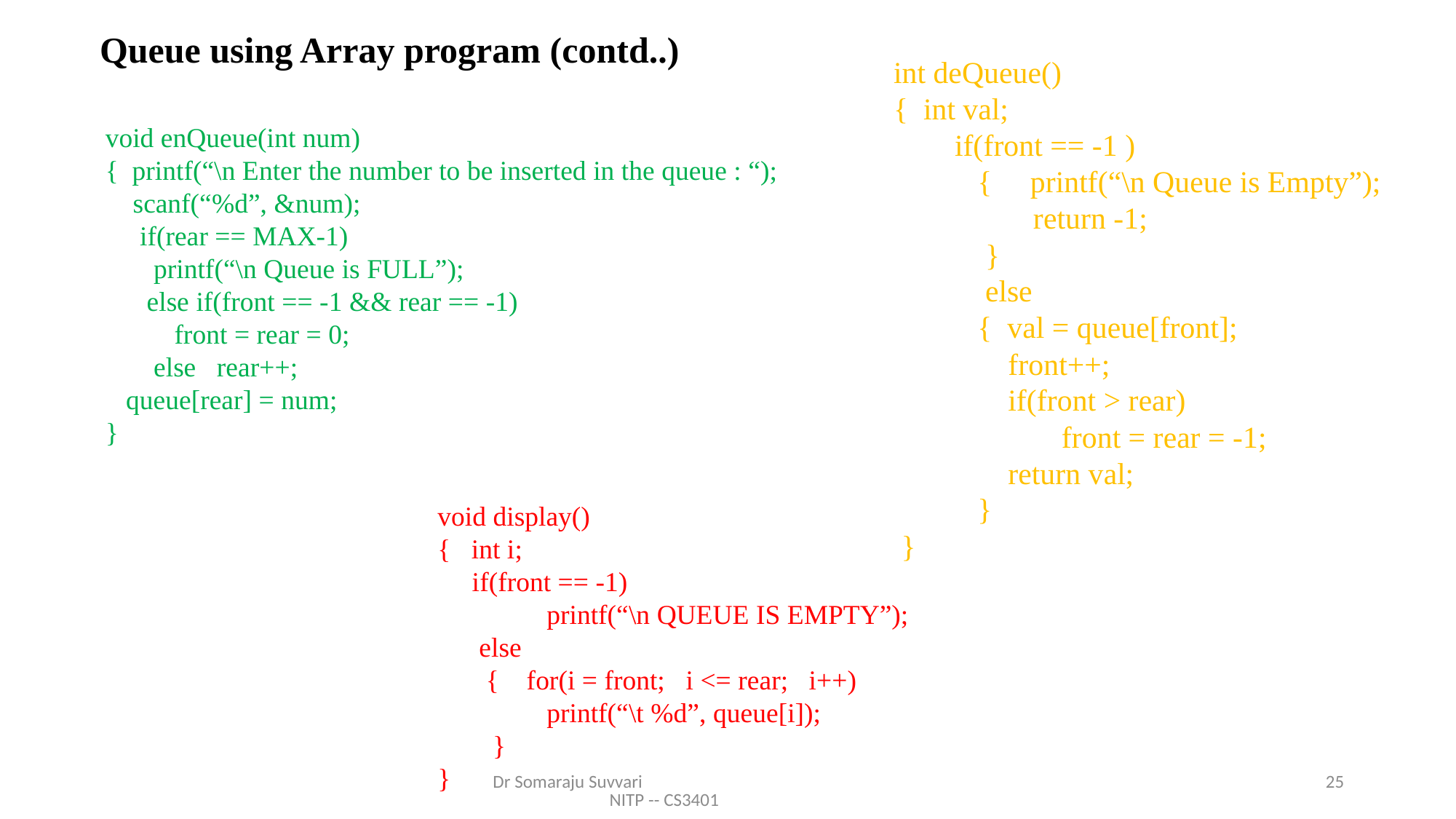

Queue using Array program (contd..)
int deQueue()
{  int val;
        if(front == -1 )
           {     printf(“\n Queue is Empty”);
	    return -1;
            }
            else
           {  val = queue[front];
               front++;
               if(front > rear)
                      front = rear = -1;
               return val;
           }
 }
void enQueue(int num)
{  printf(“\n Enter the number to be inserted in the queue : “);
    scanf(“%d”, &num);
     if(rear == MAX-1)
       printf(“\n Queue is FULL”);
      else if(front == -1 && rear == -1)
          front = rear = 0;
       else   rear++;
   queue[rear] = num;
}
void display()
{   int i;
     if(front == -1)
	printf(“\n QUEUE IS EMPTY”);
      else
       {    for(i = front;   i <= rear;   i++)
	printf(“\t %d”, queue[i]);
        }
}
Dr Somaraju Suvvari                                                                                                        NITP -- CS3401
25